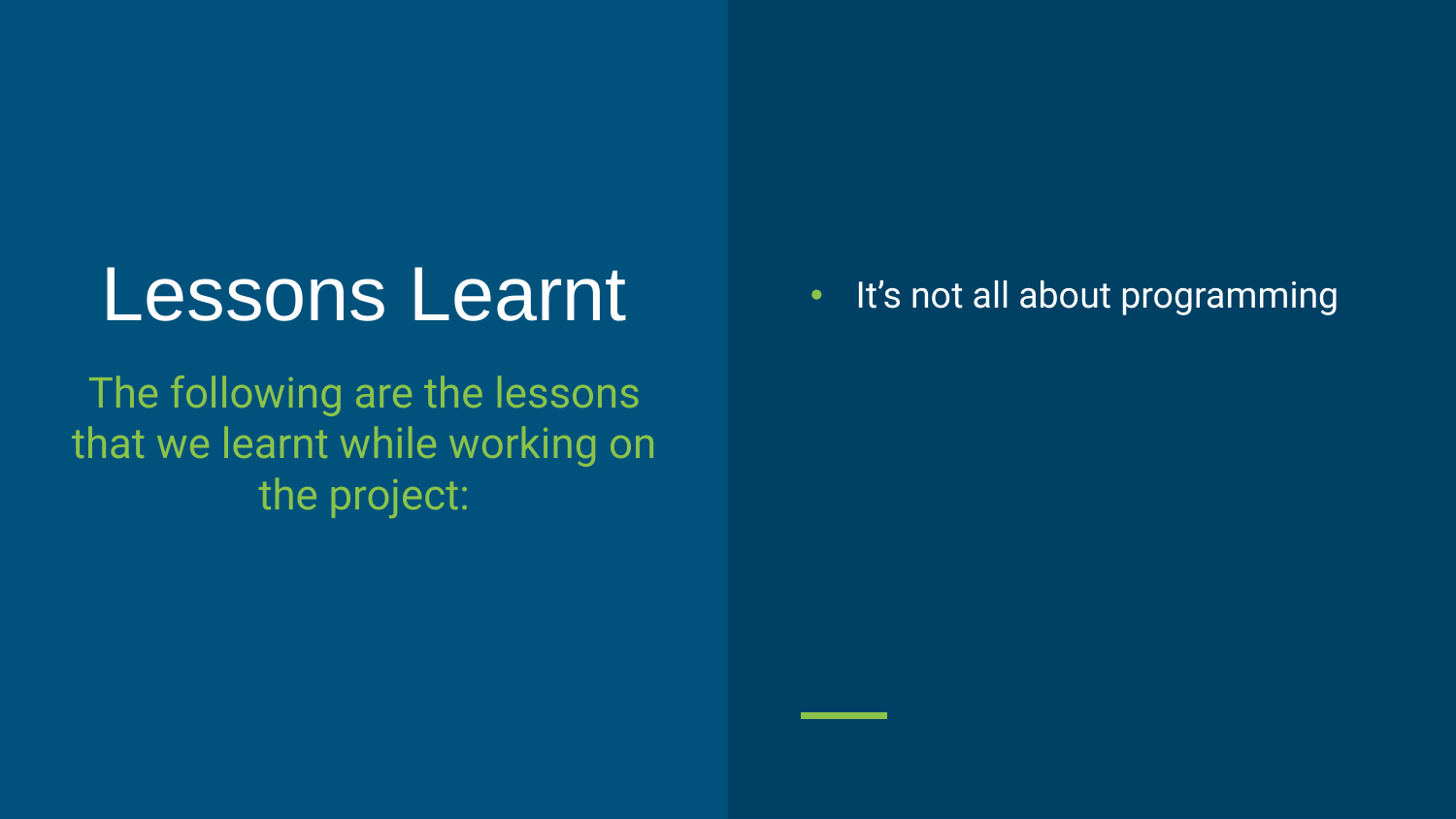

It’s not all about programming

# Lessons Learnt
The following are the lessons that we learnt while working on the project: